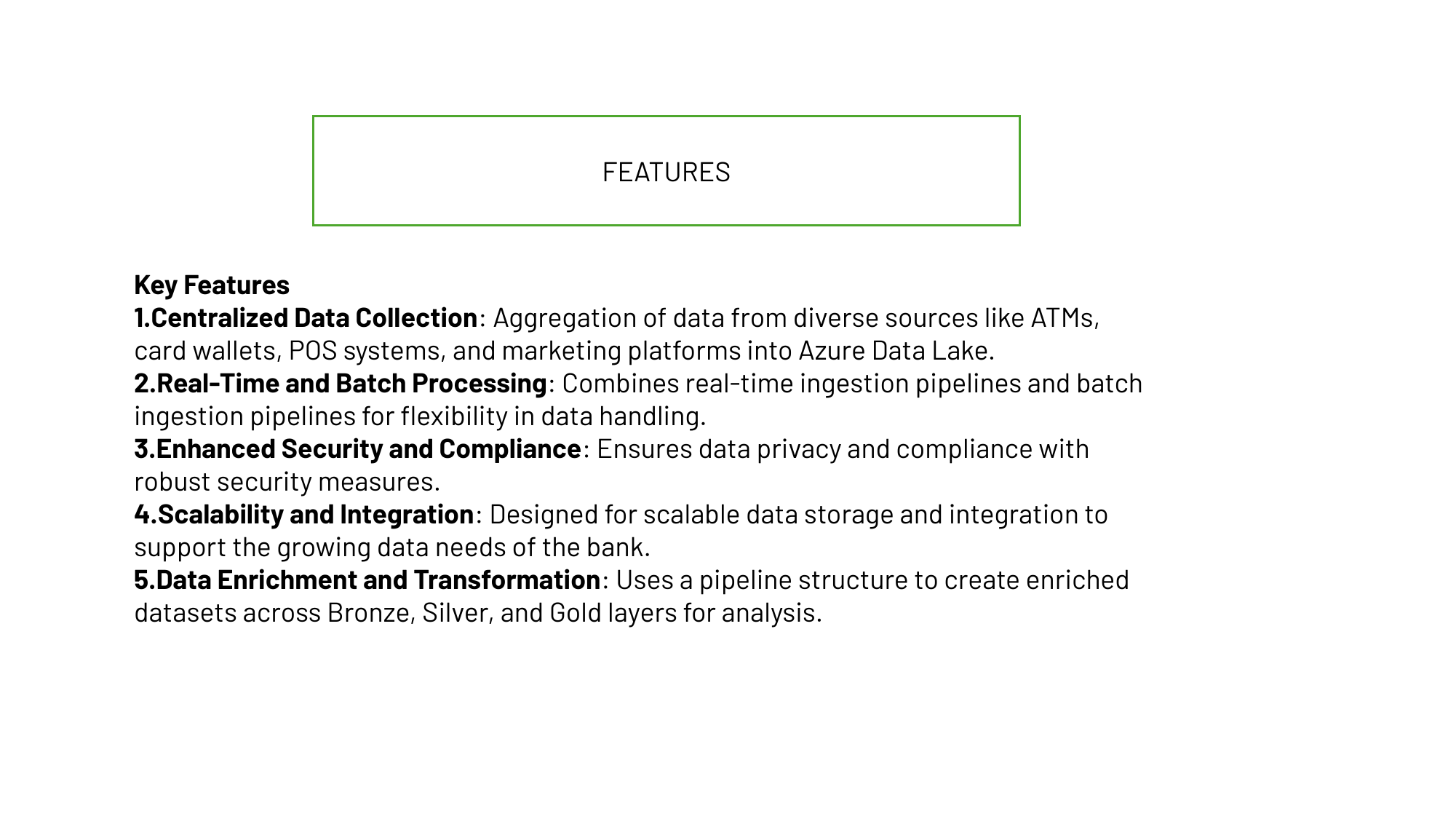

FEATURES
Key Features
Centralized Data Collection: Aggregation of data from diverse sources like ATMs, card wallets, POS systems, and marketing platforms into Azure Data Lake.
Real-Time and Batch Processing: Combines real-time ingestion pipelines and batch ingestion pipelines for flexibility in data handling.
Enhanced Security and Compliance: Ensures data privacy and compliance with robust security measures.
Scalability and Integration: Designed for scalable data storage and integration to support the growing data needs of the bank.
Data Enrichment and Transformation: Uses a pipeline structure to create enriched datasets across Bronze, Silver, and Gold layers for analysis.